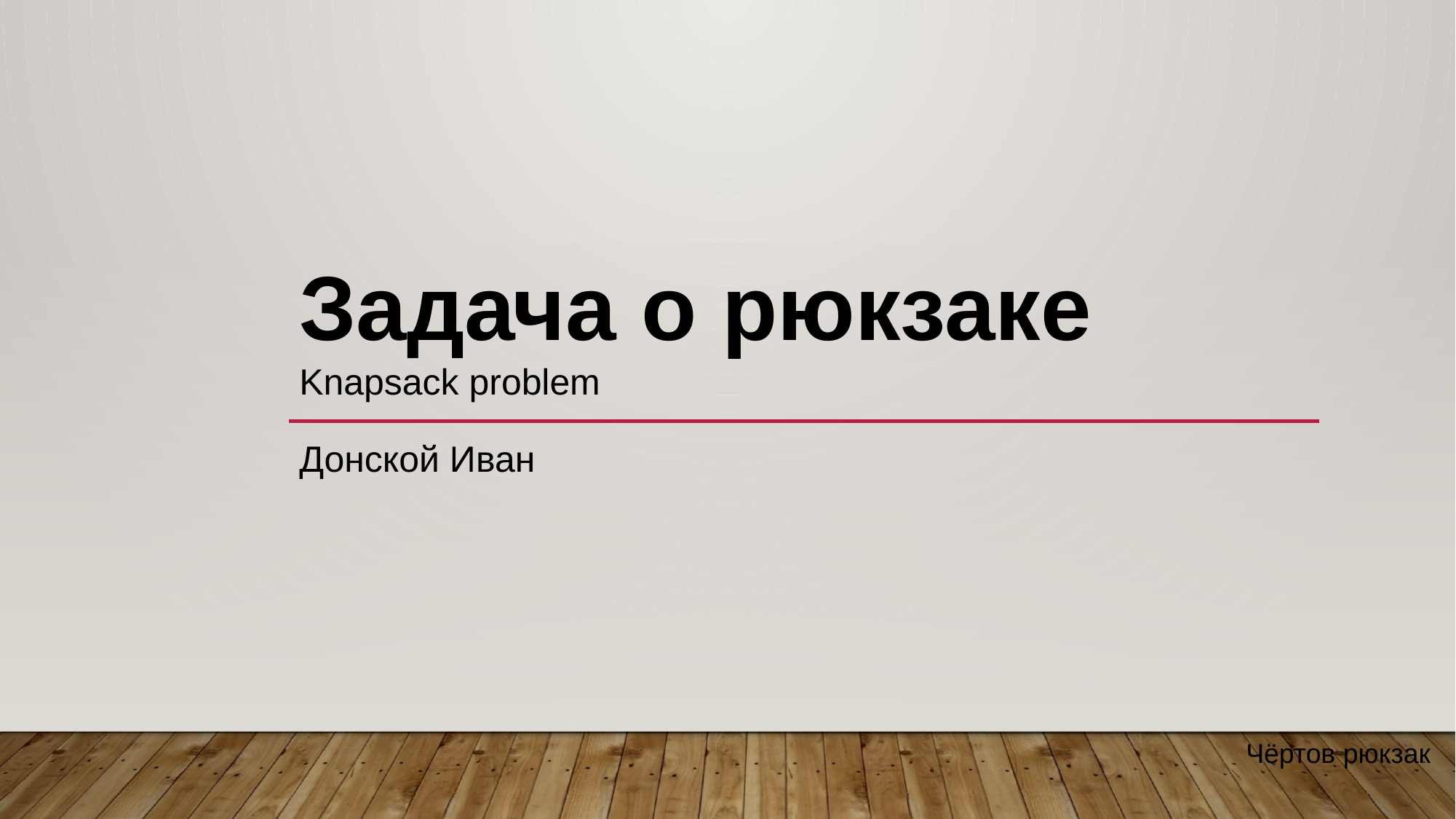

Задача о рюкзаке
Knapsack problem
Донской Иван
Чёртов рюкзак